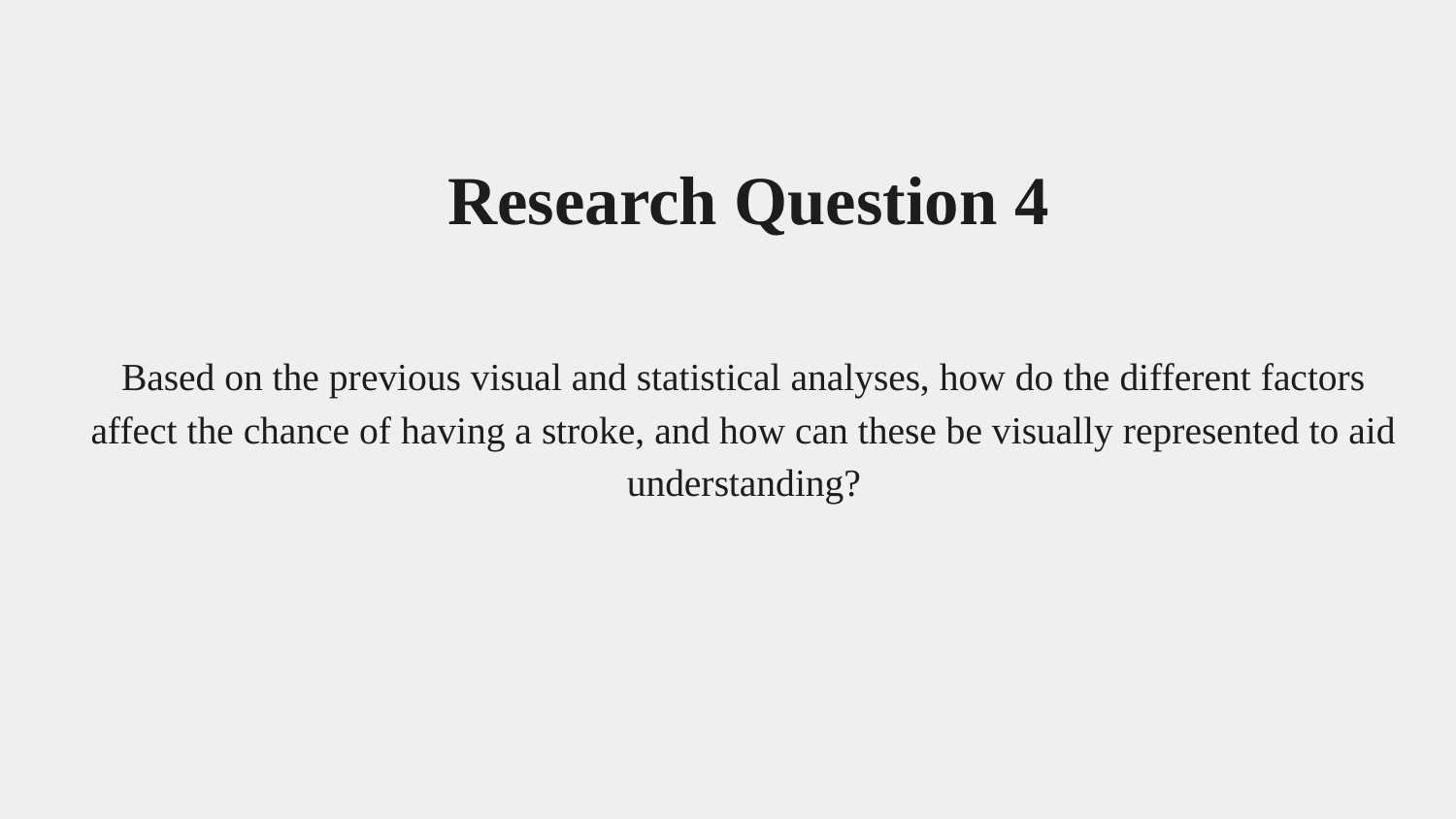

# Research Question 4
Based on the previous visual and statistical analyses, how do the different factors affect the chance of having a stroke, and how can these be visually represented to aid understanding?